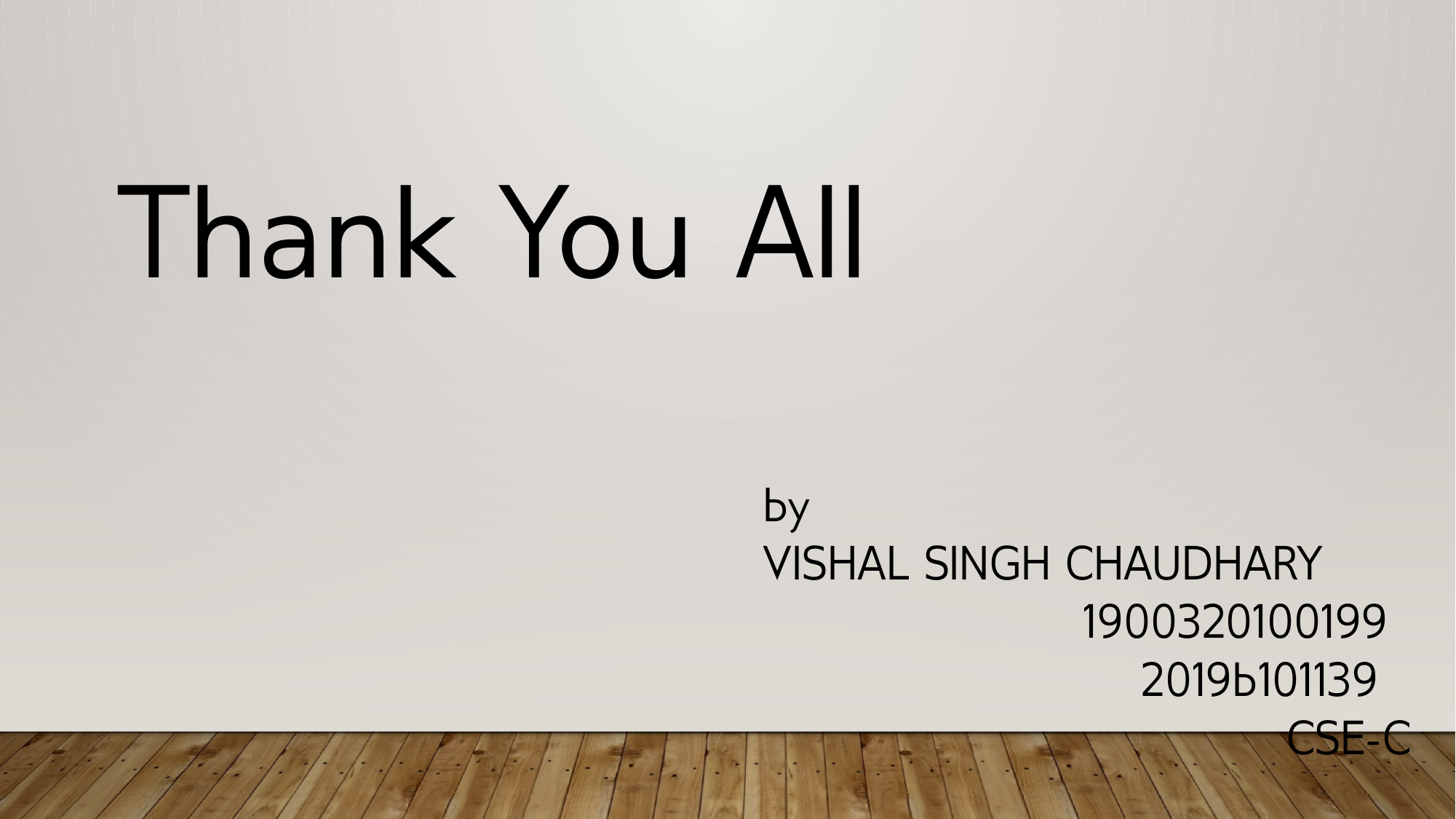

Thank You All
                                           by
VISHAL SINGH CHAUDHARY
                      1900320100199
                          2019b101139
                                    CSE-C